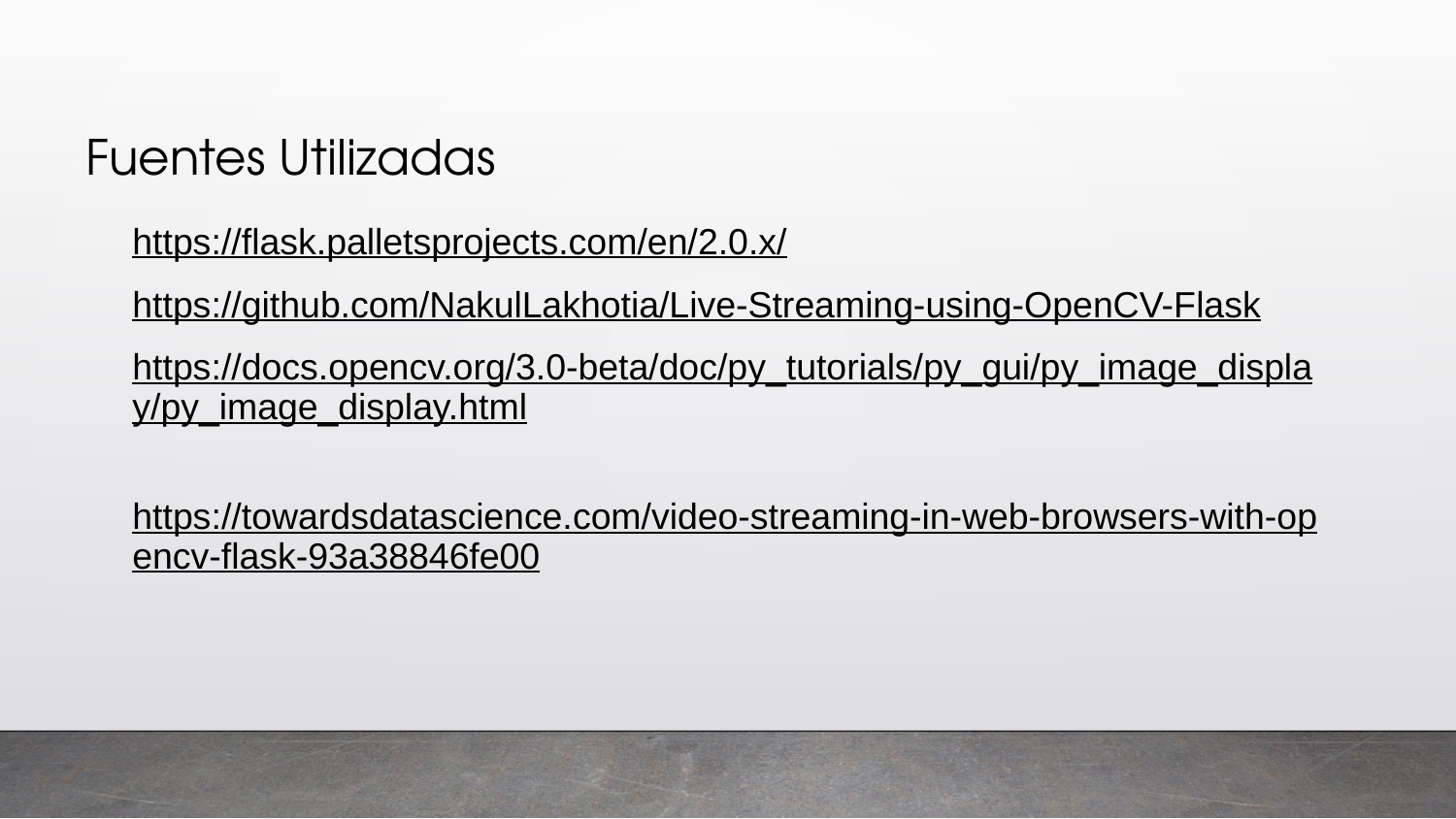

# Fuentes Utilizadas
https://flask.palletsprojects.com/en/2.0.x/
https://github.com/NakulLakhotia/Live-Streaming-using-OpenCV-Flask
https://docs.opencv.org/3.0-beta/doc/py_tutorials/py_gui/py_image_display/py_image_display.html
https://towardsdatascience.com/video-streaming-in-web-browsers-with-opencv-flask-93a38846fe00